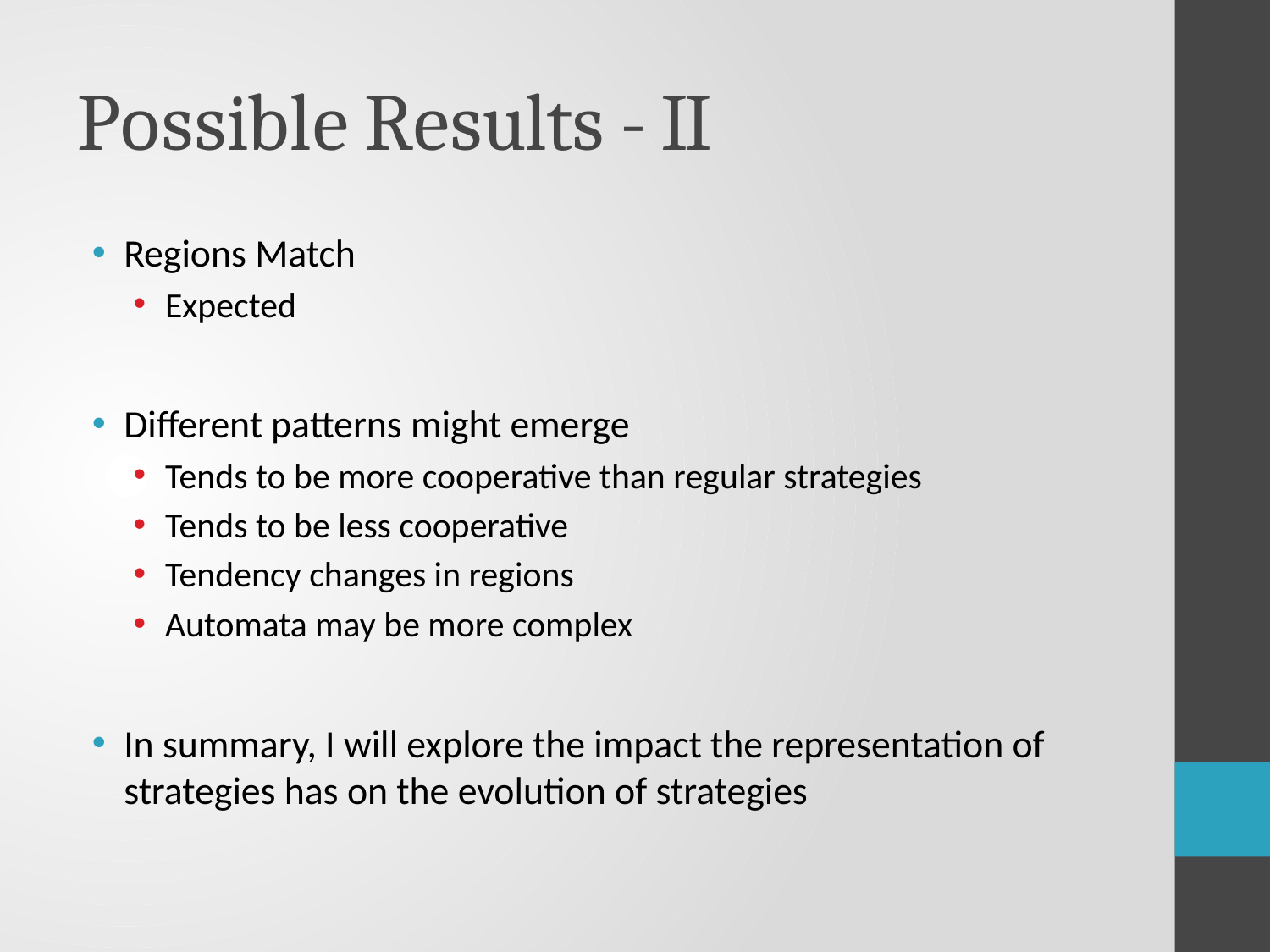

# Possible Results - II
Regions Match
Expected

Different patterns might emerge
Tends to be more cooperative than regular strategies
Tends to be less cooperative
Tendency changes in regions
Automata may be more complex

In summary, I will explore the impact the representation of strategies has on the evolution of strategies